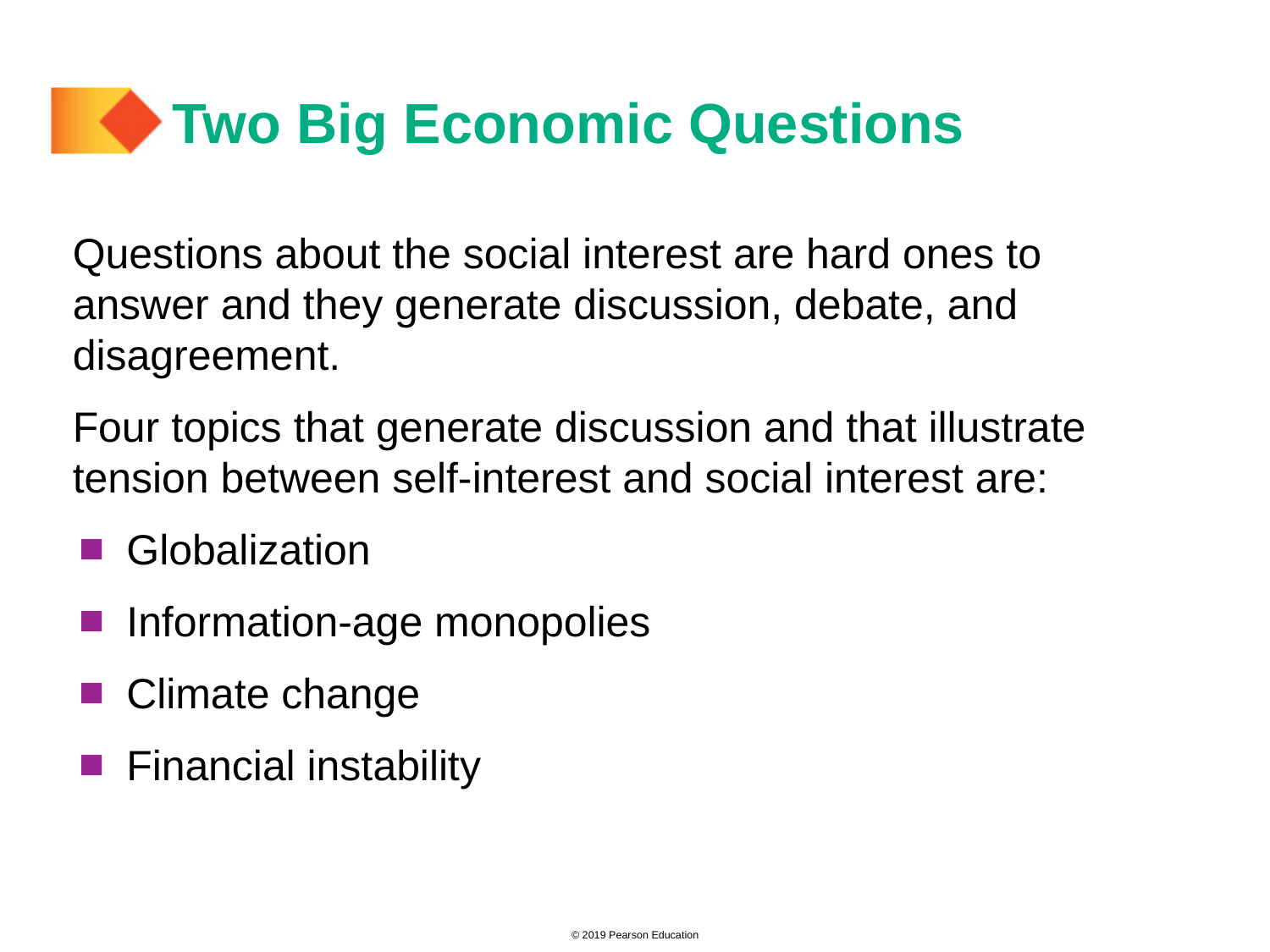

# Two Big Economic Questions
Questions about the social interest are hard ones to answer and they generate discussion, debate, and disagreement.
Four topics that generate discussion and that illustrate tension between self-interest and social interest are:
Globalization
Information-age monopolies
Climate change
Financial instability